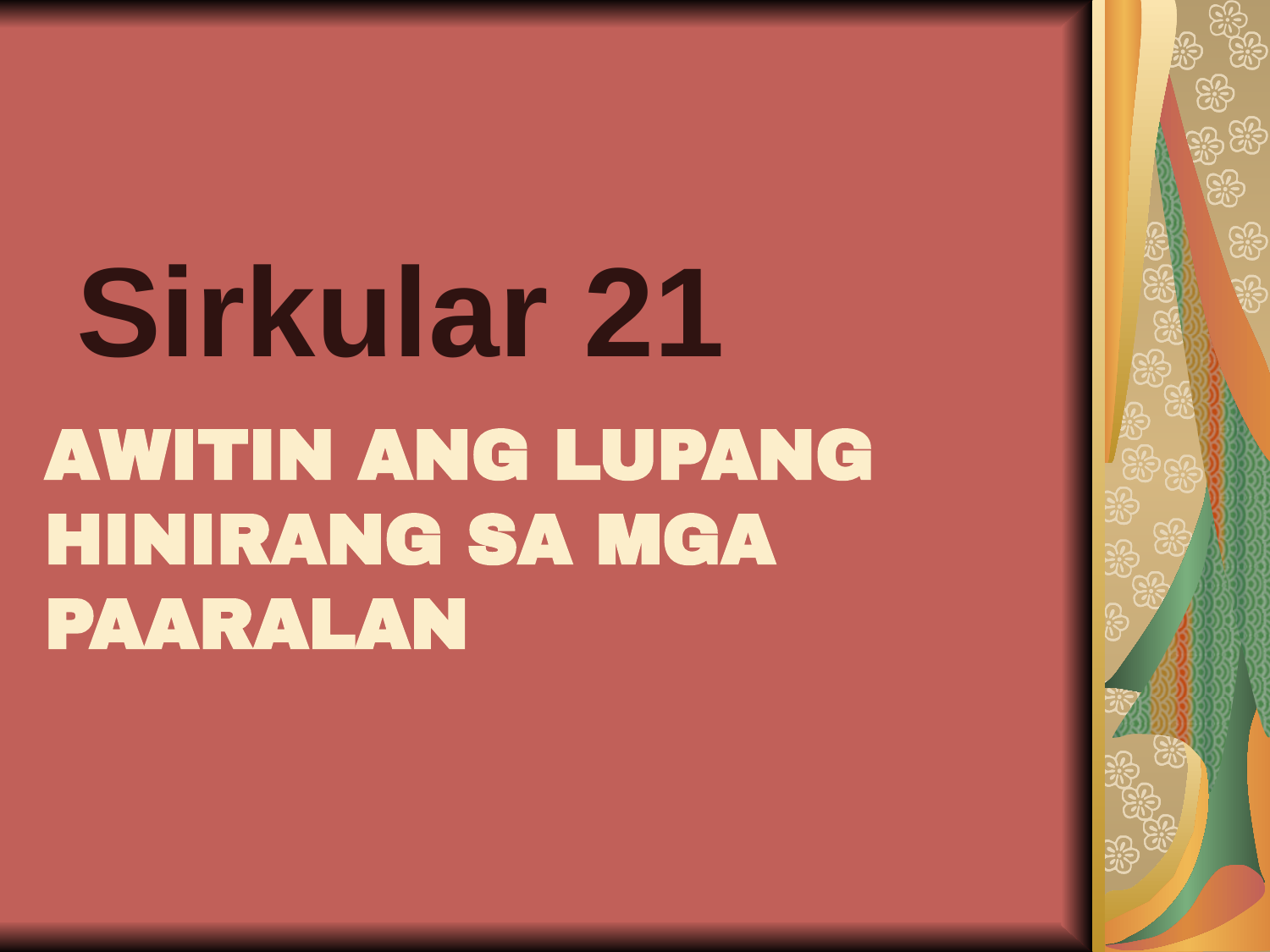

Sirkular 21
# AWITIN ANG LUPANG HINIRANG SA MGA PAARALAN